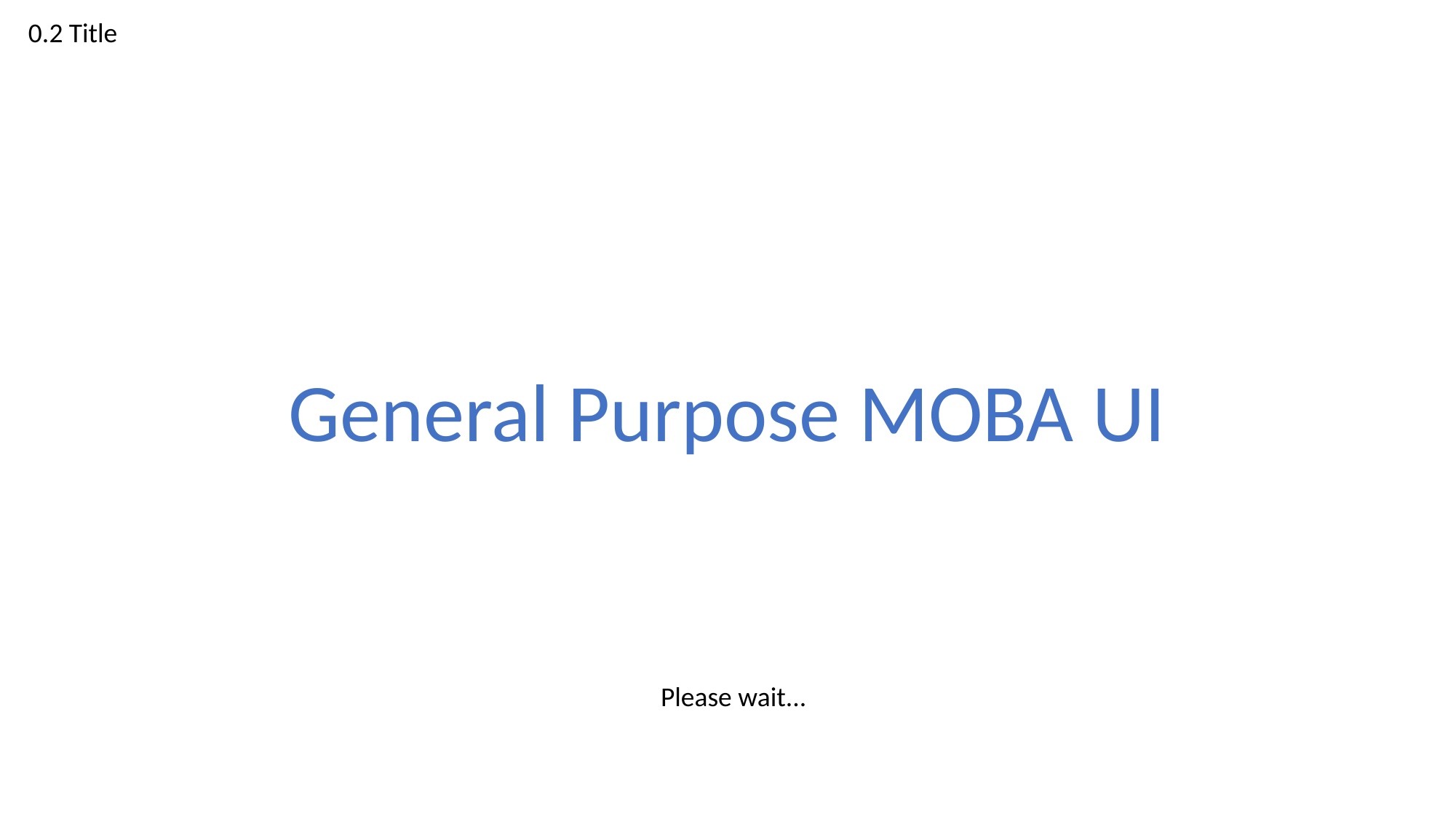

0.2 Title
General Purpose MOBA UI
Please wait...